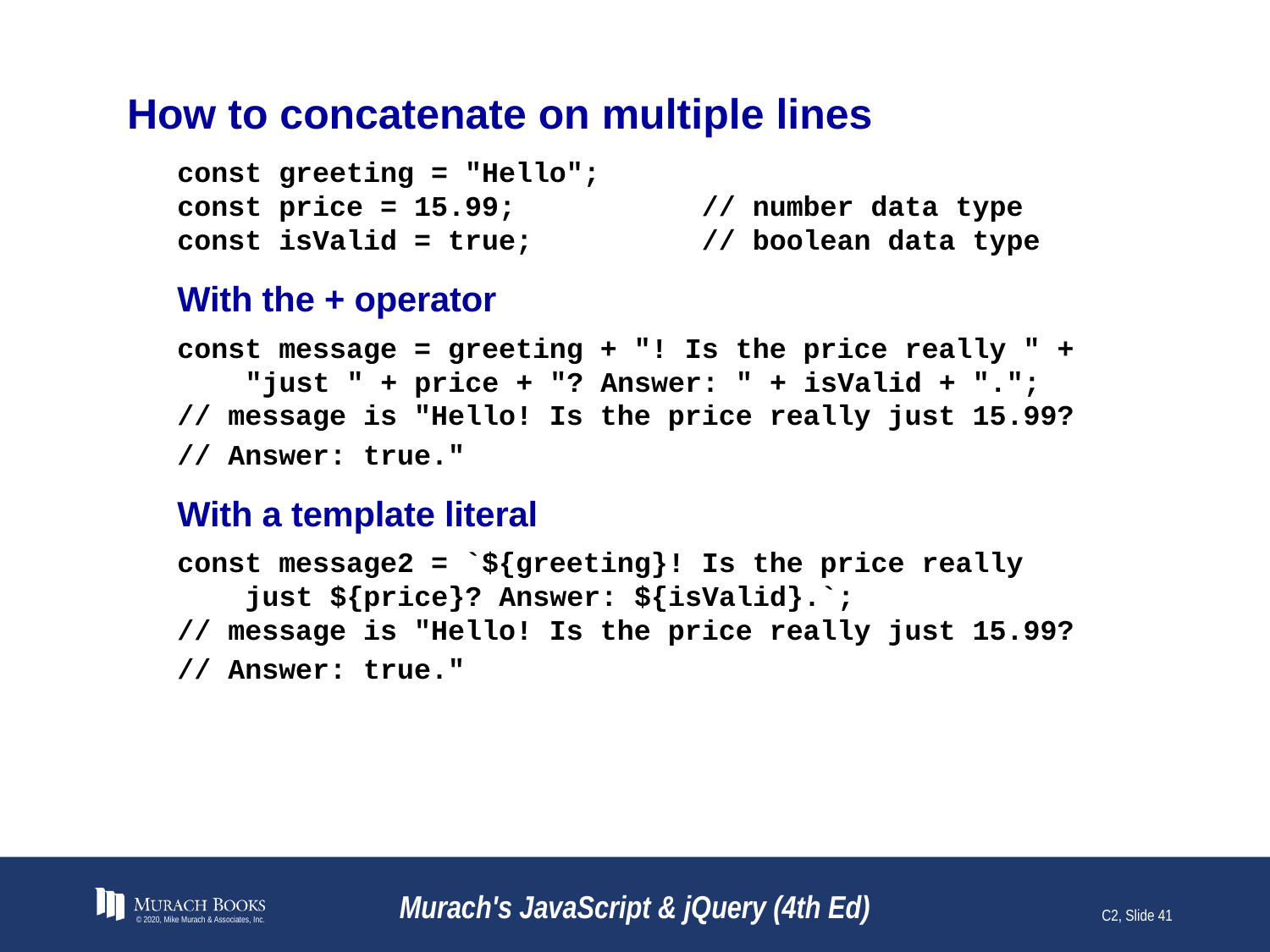

# How to concatenate on multiple lines
const greeting = "Hello";
const price = 15.99;           // number data type
const isValid = true;          // boolean data type
With the + operator
const message = greeting + "! Is the price really " +
    "just " + price + "? Answer: " + isValid + ".";
// message is "Hello! Is the price really just 15.99?
// Answer: true."
With a template literal
const message2 = `${greeting}! Is the price really
    just ${price}? Answer: ${isValid}.`;
// message is "Hello! Is the price really just 15.99?
// Answer: true."

© 2020, Mike Murach & Associates, Inc.
Murach's JavaScript & jQuery (4th Ed)

C2, Slide 41